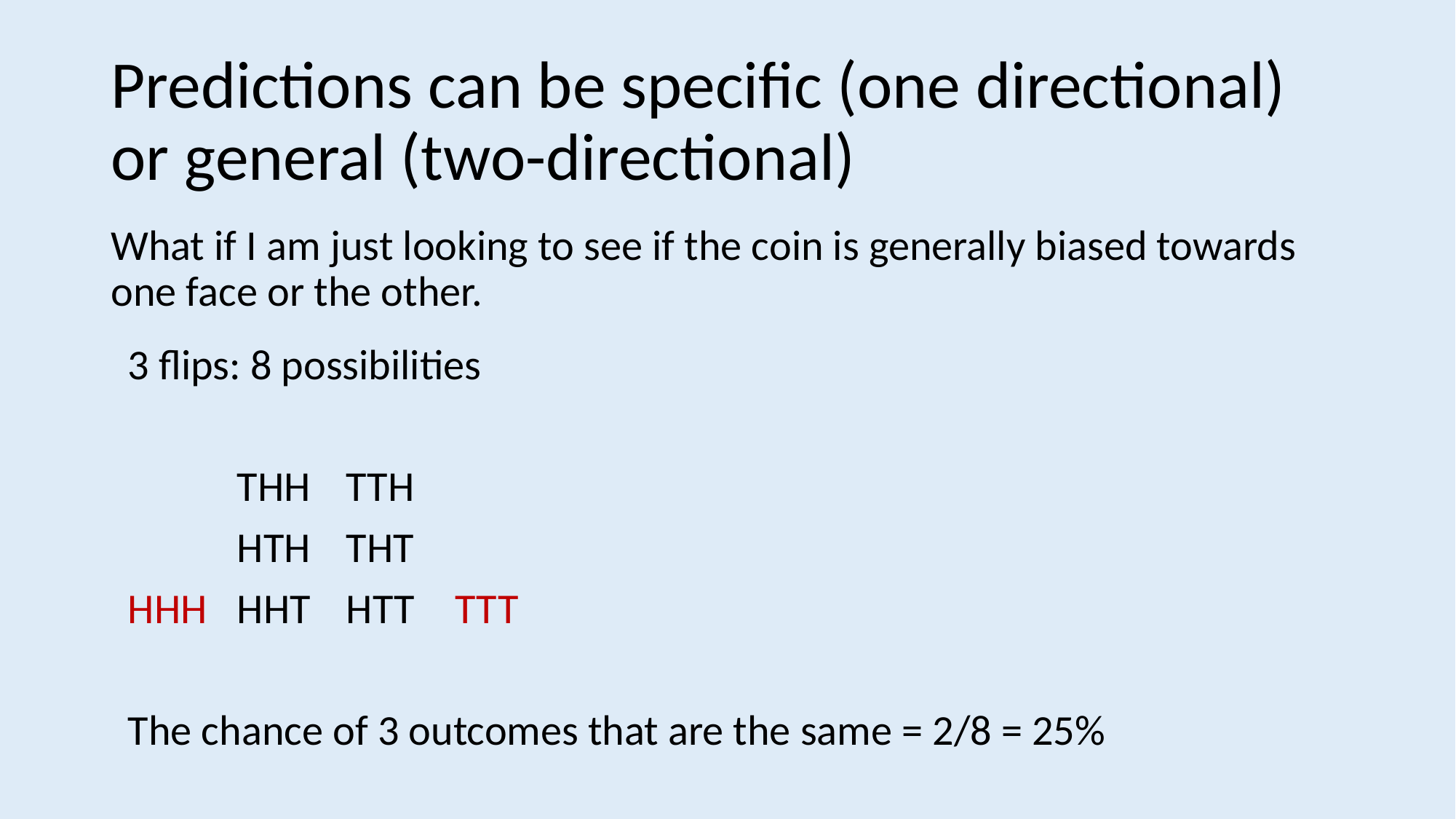

# Predictions can be specific (one directional) or general (two-directional)
What if I am just looking to see if the coin is generally biased towards one face or the other.
3 flips: 8 possibilities

	THH	TTH
	HTH	THT
HHH 	HHT	HTT 	TTT

The chance of 3 outcomes that are the same = 2/8 = 25%